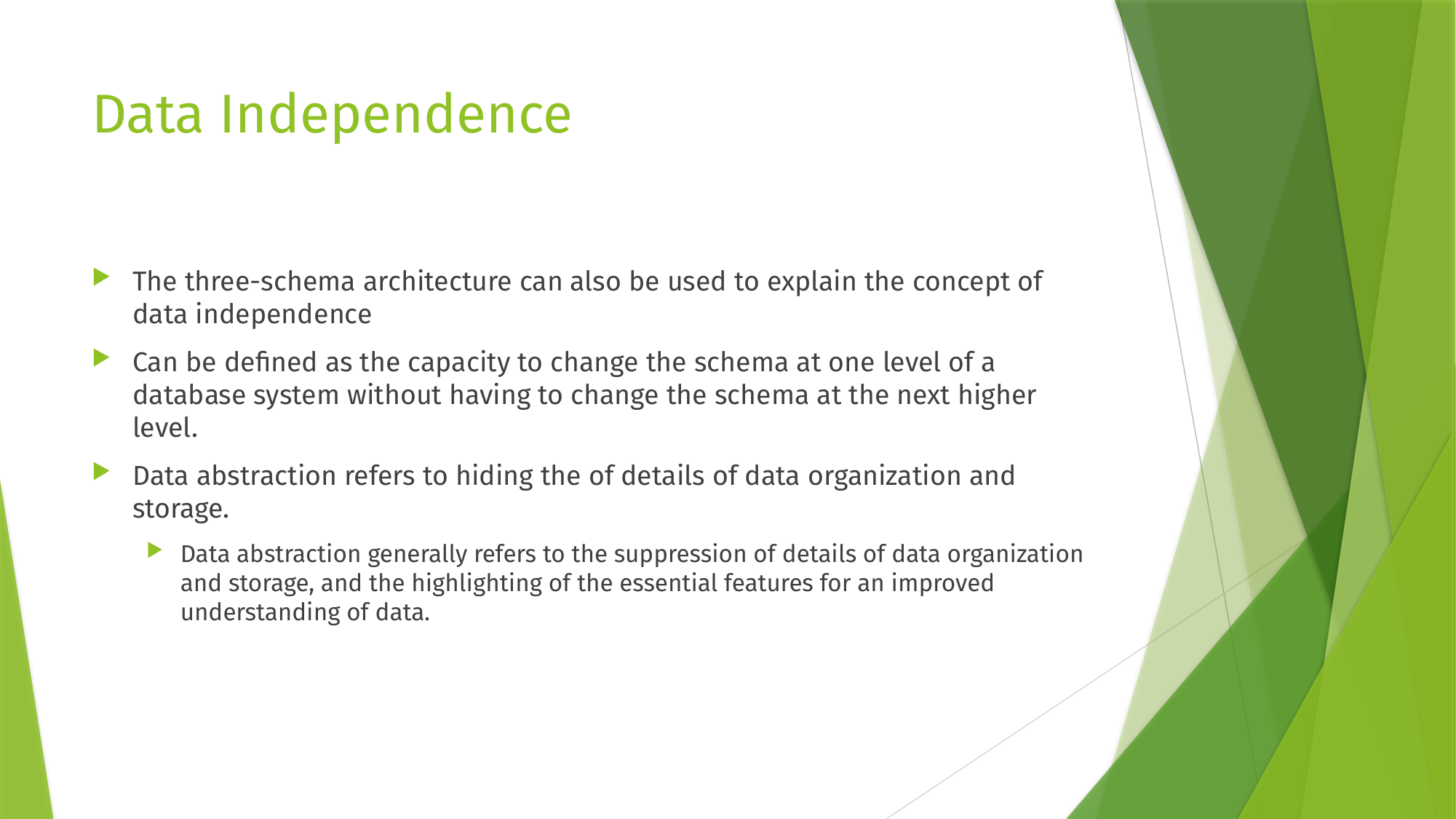

# Data Independence
The three-schema architecture can also be used to explain the concept of data independence
Can be defined as the capacity to change the schema at one level of a database system without having to change the schema at the next higher level.
Data abstraction refers to hiding the of details of data organization and storage.
Data abstraction generally refers to the suppression of details of data organization and storage, and the highlighting of the essential features for an improved understanding of data.